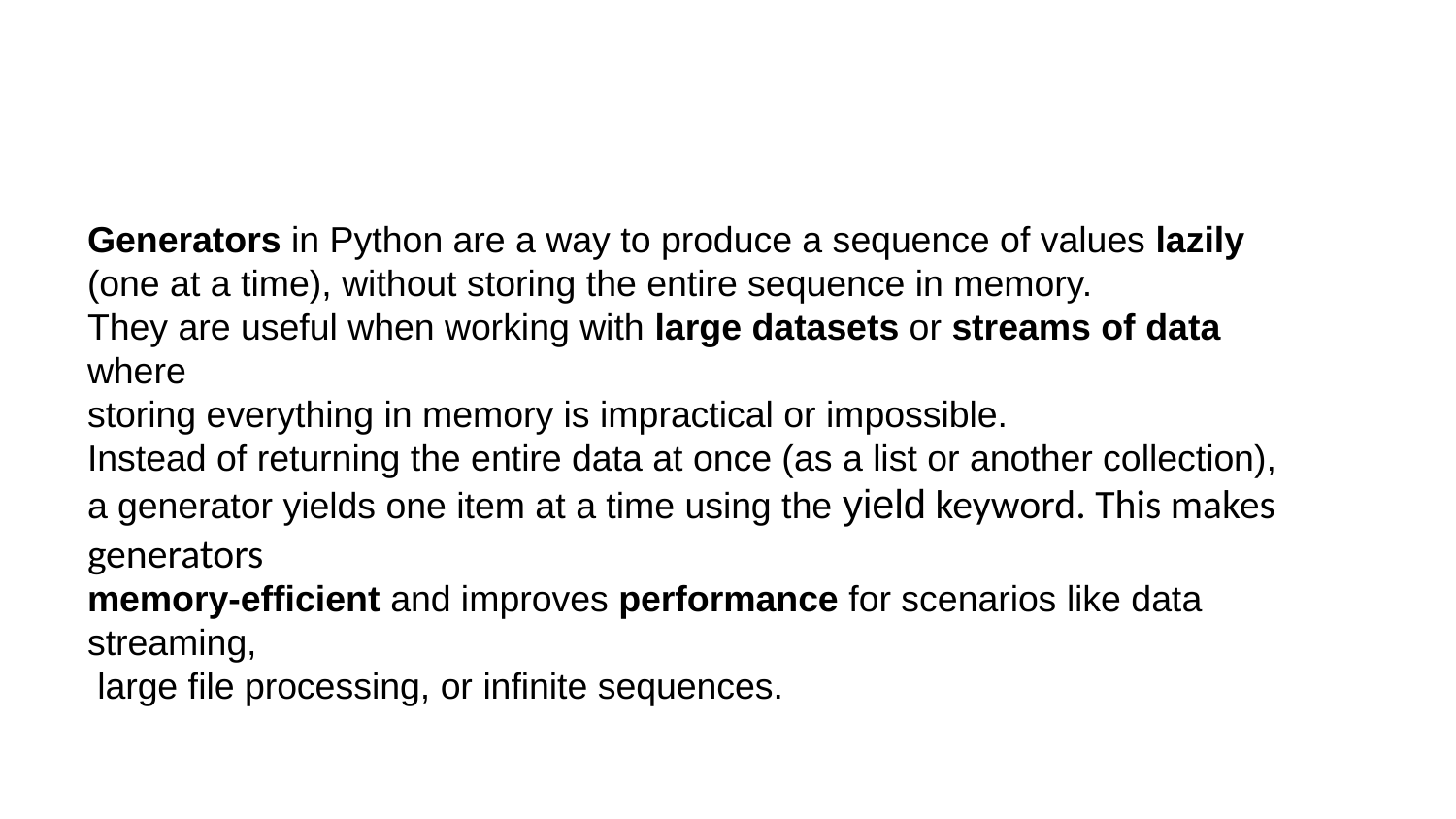

Generators in Python are a way to produce a sequence of values lazily
(one at a time), without storing the entire sequence in memory.
They are useful when working with large datasets or streams of data where
storing everything in memory is impractical or impossible.
Instead of returning the entire data at once (as a list or another collection),
a generator yields one item at a time using the yield keyword. This makes generators
memory-efficient and improves performance for scenarios like data streaming,
 large file processing, or infinite sequences.